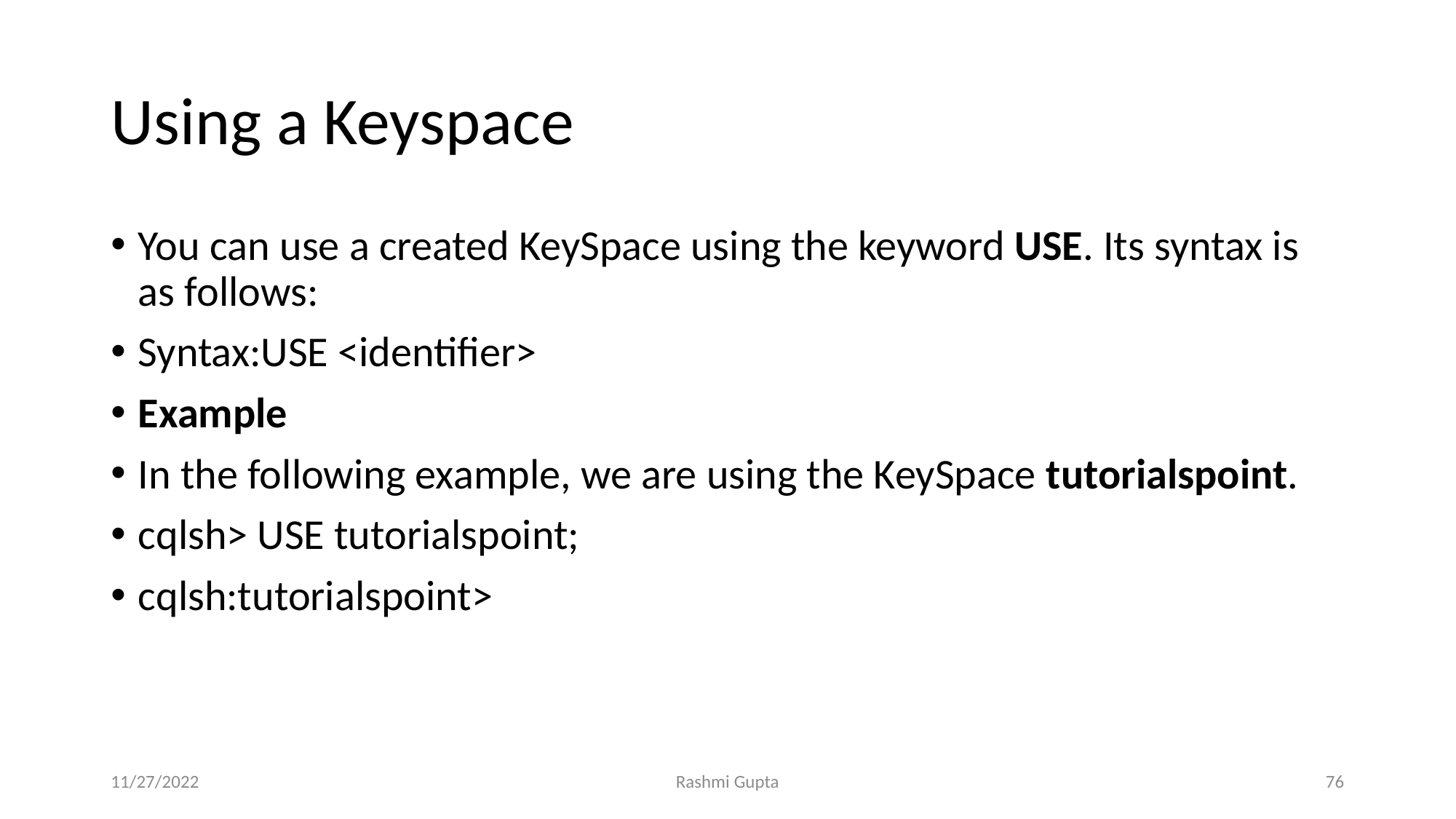

# Using a Keyspace
You can use a created KeySpace using the keyword USE. Its syntax is as follows:
Syntax:USE <identifier>
Example
In the following example, we are using the KeySpace tutorialspoint.
cqlsh> USE tutorialspoint;
cqlsh:tutorialspoint>
11/27/2022
Rashmi Gupta
76